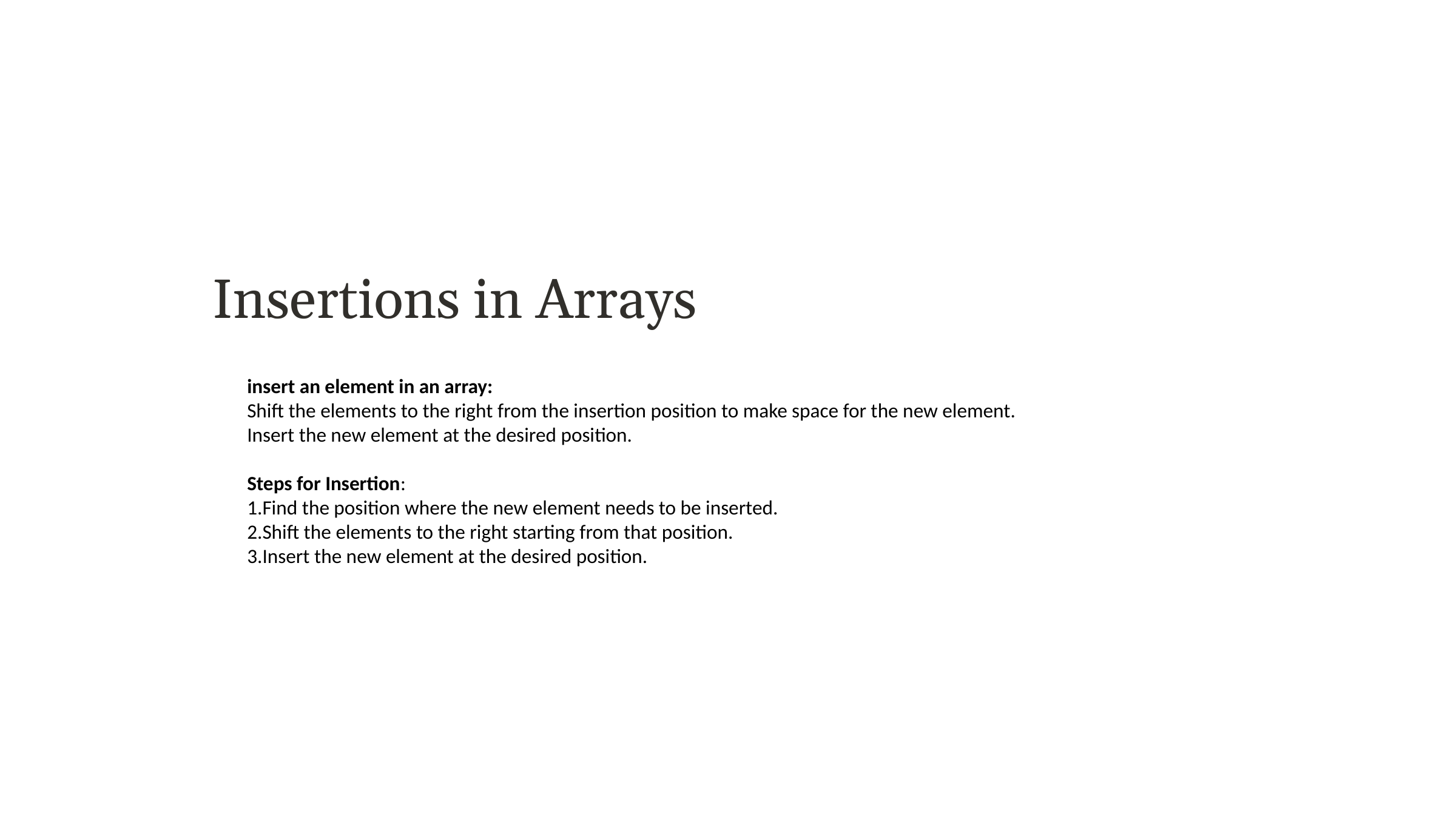

Insertions in Arrays
insert an element in an array:
Shift the elements to the right from the insertion position to make space for the new element.
Insert the new element at the desired position.

Steps for Insertion:
Find the position where the new element needs to be inserted.
Shift the elements to the right starting from that position.
Insert the new element at the desired position.